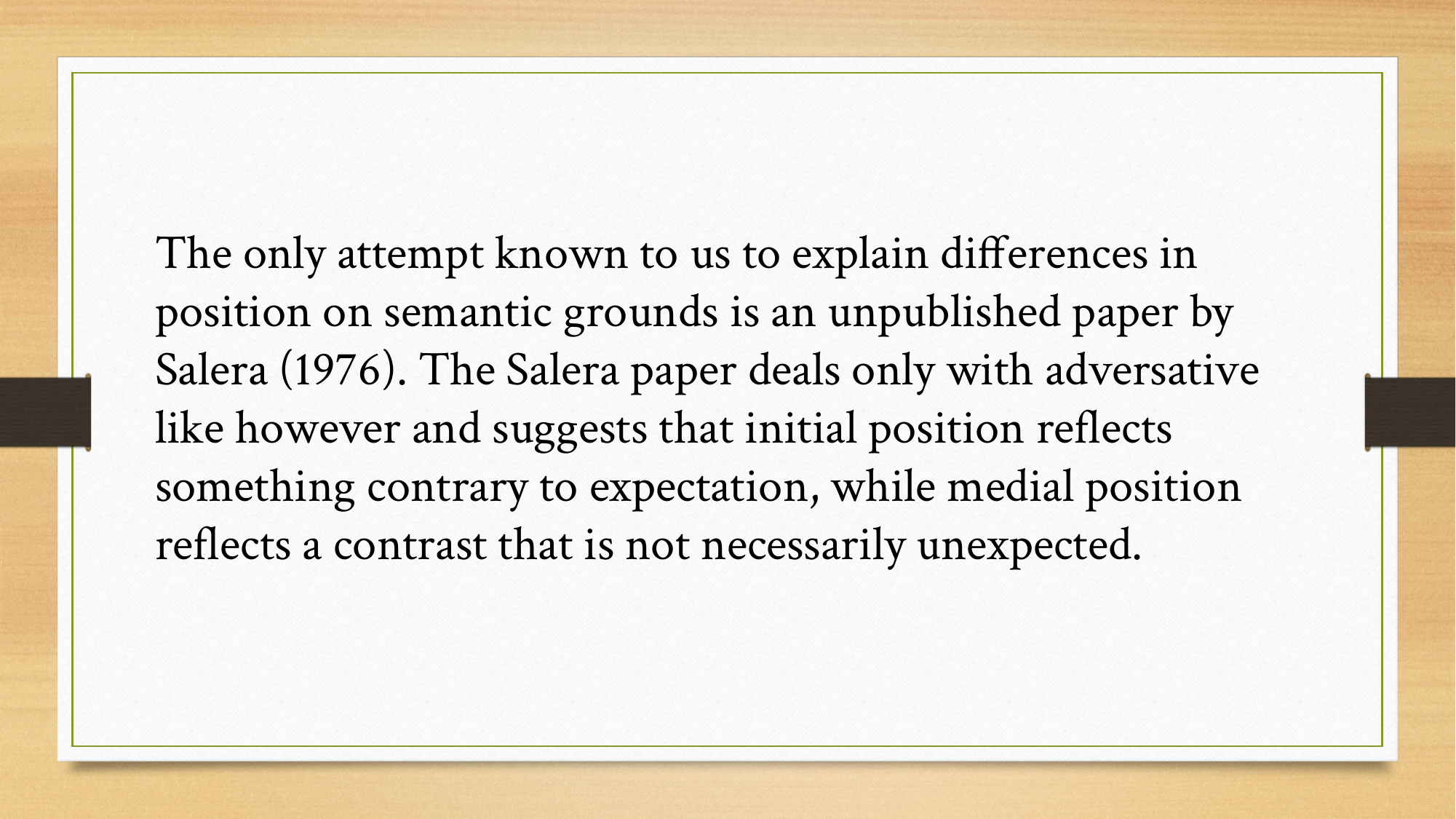

The only attempt known to us to explain differences in position on semantic grounds is an unpublished paper by Salera (1976). The Salera paper deals only with adversative like however and suggests that initial position reflects something contrary to expectation, while medial position reflects a contrast that is not necessarily unexpected.